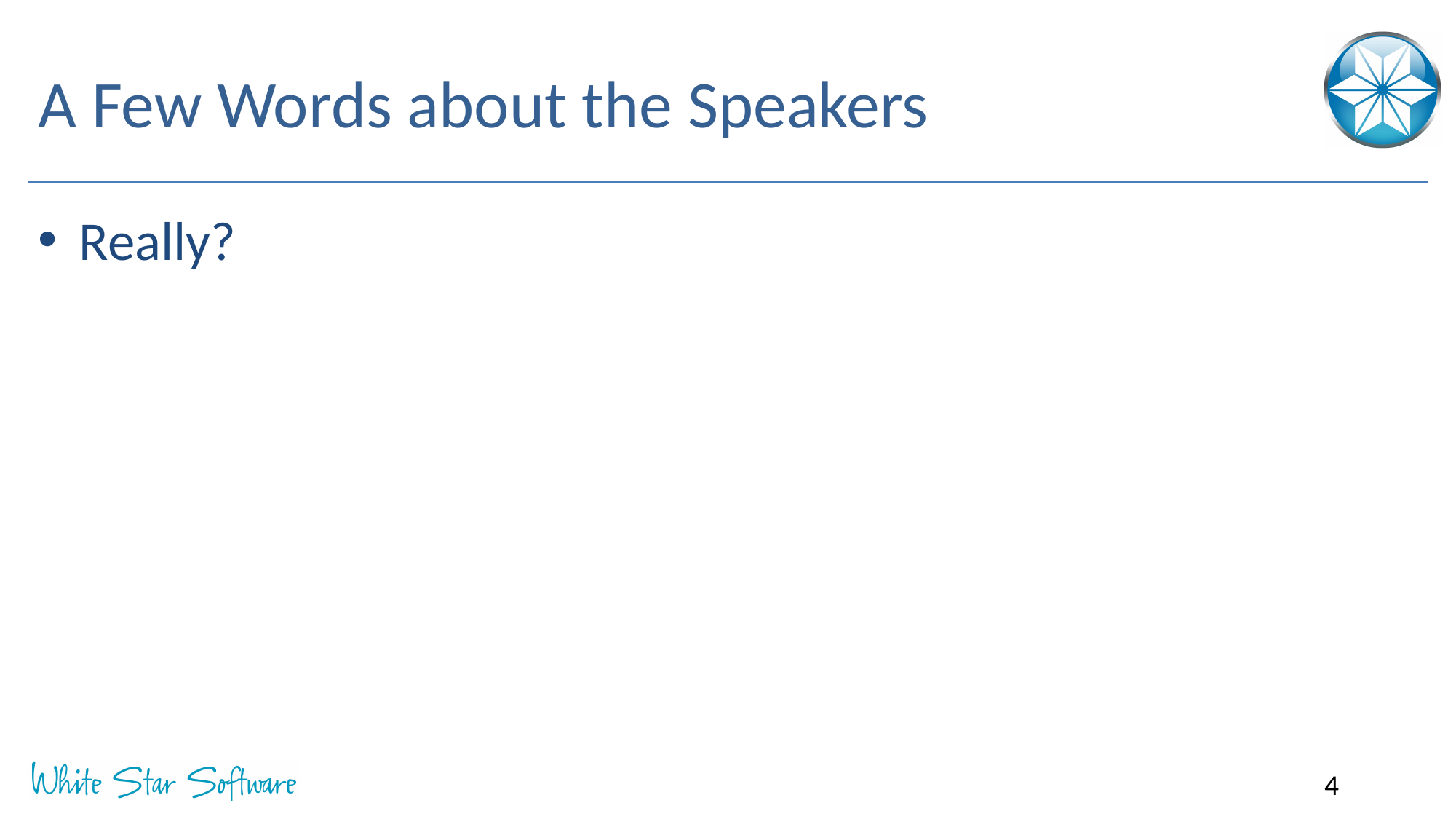

# A Few Words about the Speakers
Really?
4